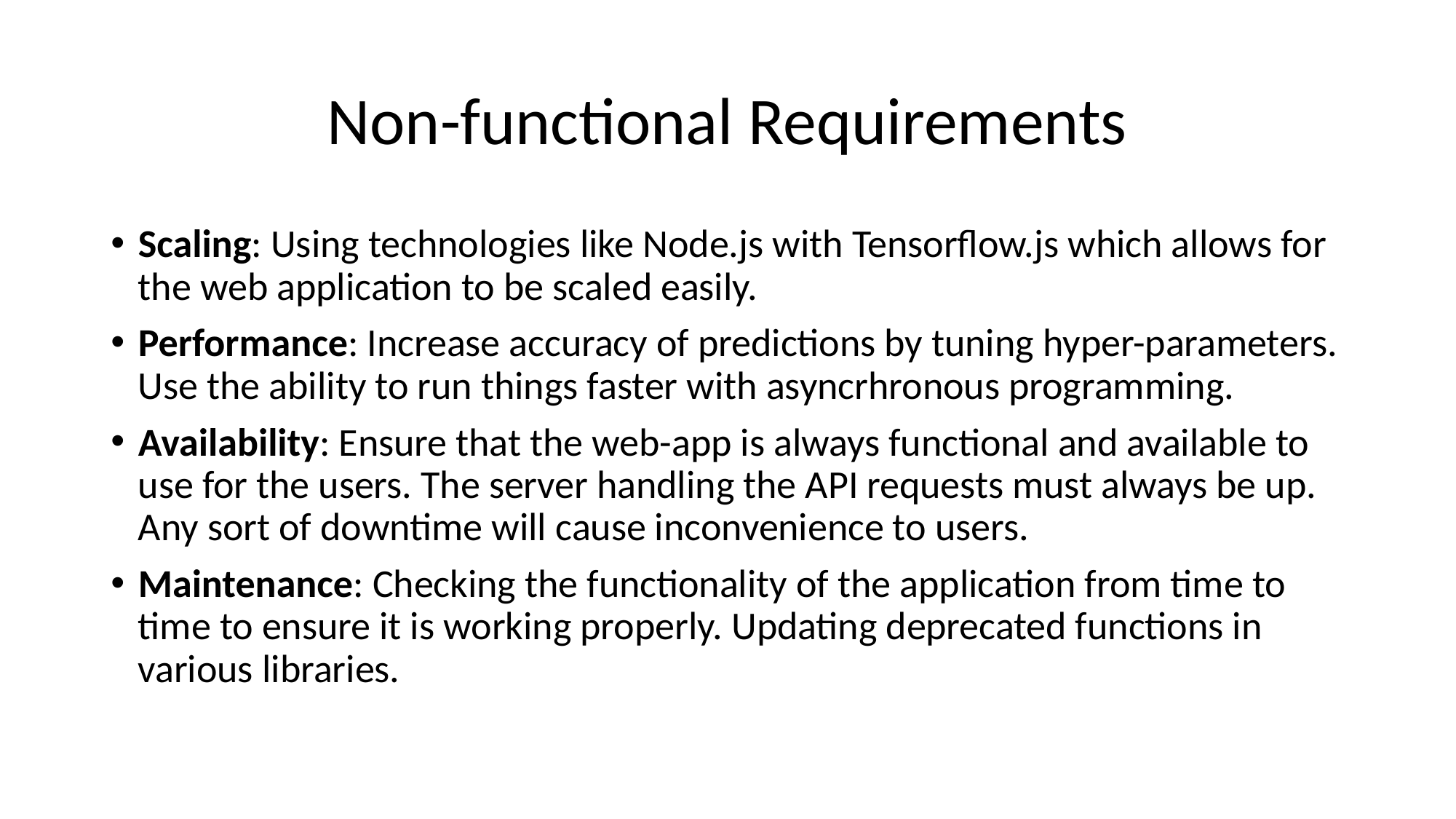

# Non-functional Requirements
Scaling: Using technologies like Node.js with Tensorflow.js which allows for the web application to be scaled easily.
Performance: Increase accuracy of predictions by tuning hyper-parameters. Use the ability to run things faster with asyncrhronous programming.
Availability: Ensure that the web-app is always functional and available to use for the users. The server handling the API requests must always be up. Any sort of downtime will cause inconvenience to users.
Maintenance: Checking the functionality of the application from time to time to ensure it is working properly. Updating deprecated functions in various libraries.